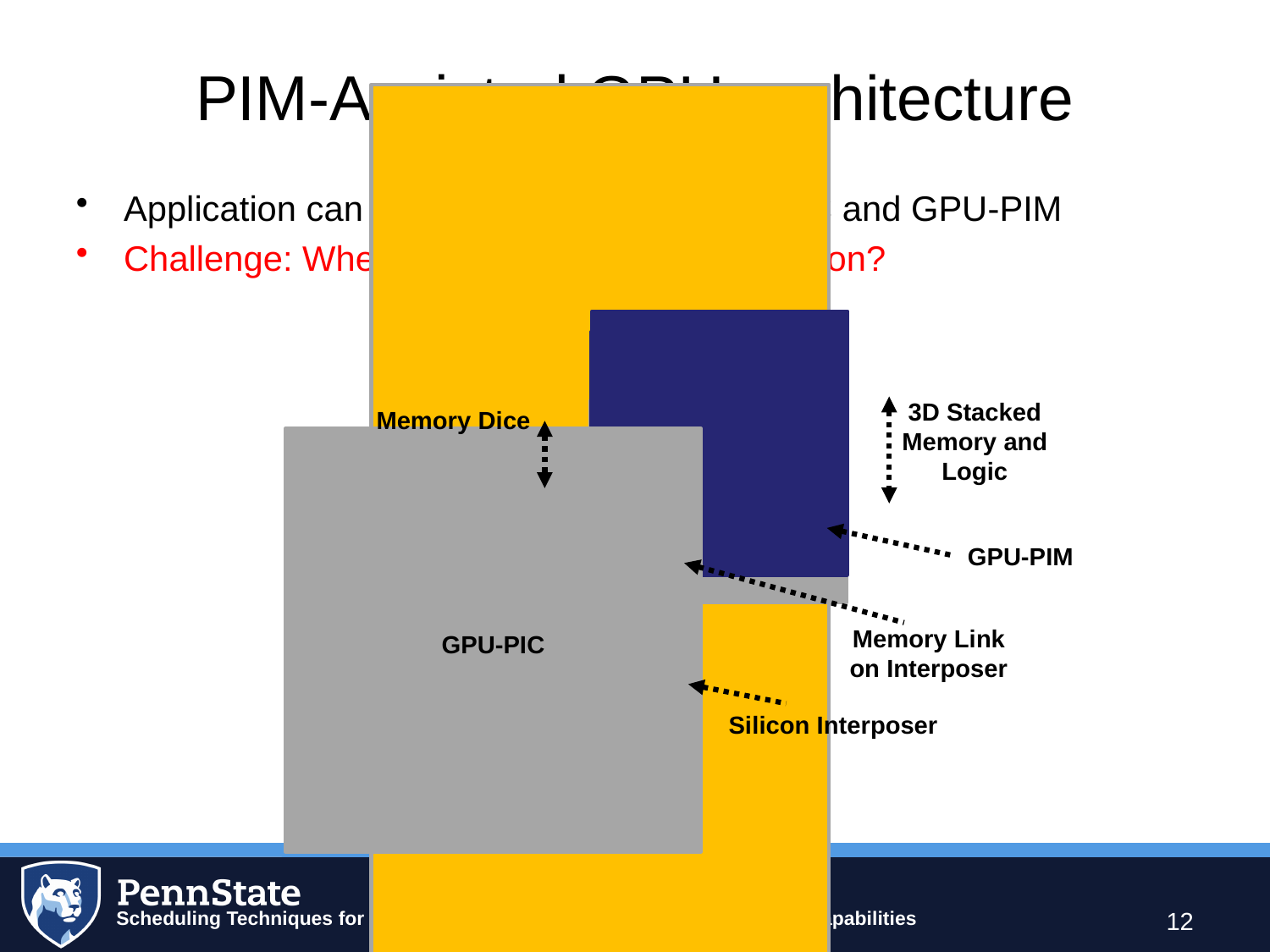

# PIM-Assisted GPU architecture

3D Stacked
Memory and Logic
Memory Dice

GPU-PIM
Memory Link
on Interposer
GPU-PIC
Silicon Interposer
Application can now be run on both GPU-PIC and GPU-PIM
Challenge: Where to execute the application on?
12